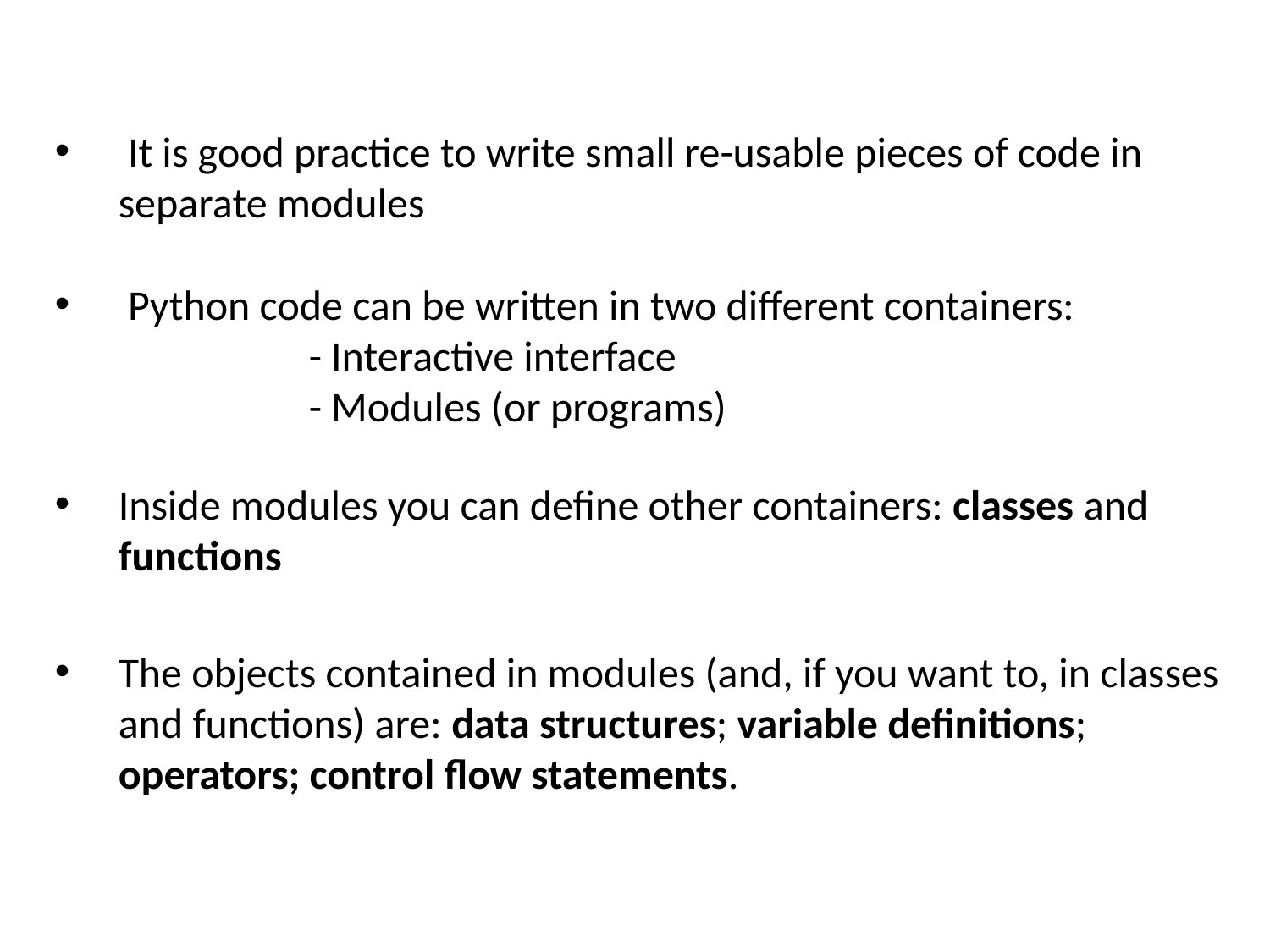

It is good practice to write small re-usable pieces of code in separate modules
 Python code can be written in two different containers:
		- Interactive interface
		- Modules (or programs)
Inside modules you can define other containers: classes and functions
The objects contained in modules (and, if you want to, in classes and functions) are: data structures; variable definitions; operators; control flow statements.